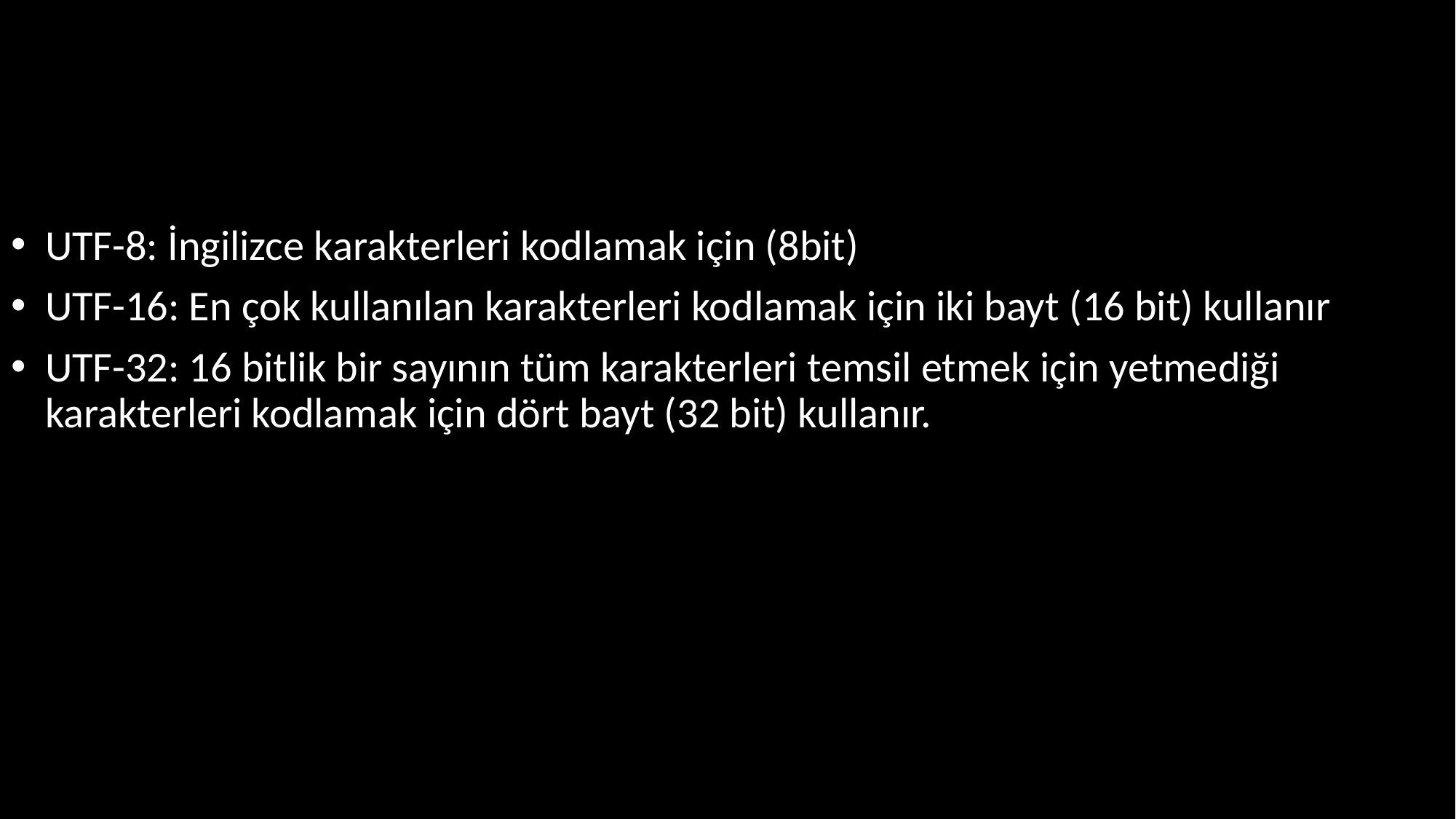

#
UTF-8: İngilizce karakterleri kodlamak için (8bit)
UTF-16: En çok kullanılan karakterleri kodlamak için iki bayt (16 bit) kullanır
UTF-32: 16 bitlik bir sayının tüm karakterleri temsil etmek için yetmediği karakterleri kodlamak için dört bayt (32 bit) kullanır.